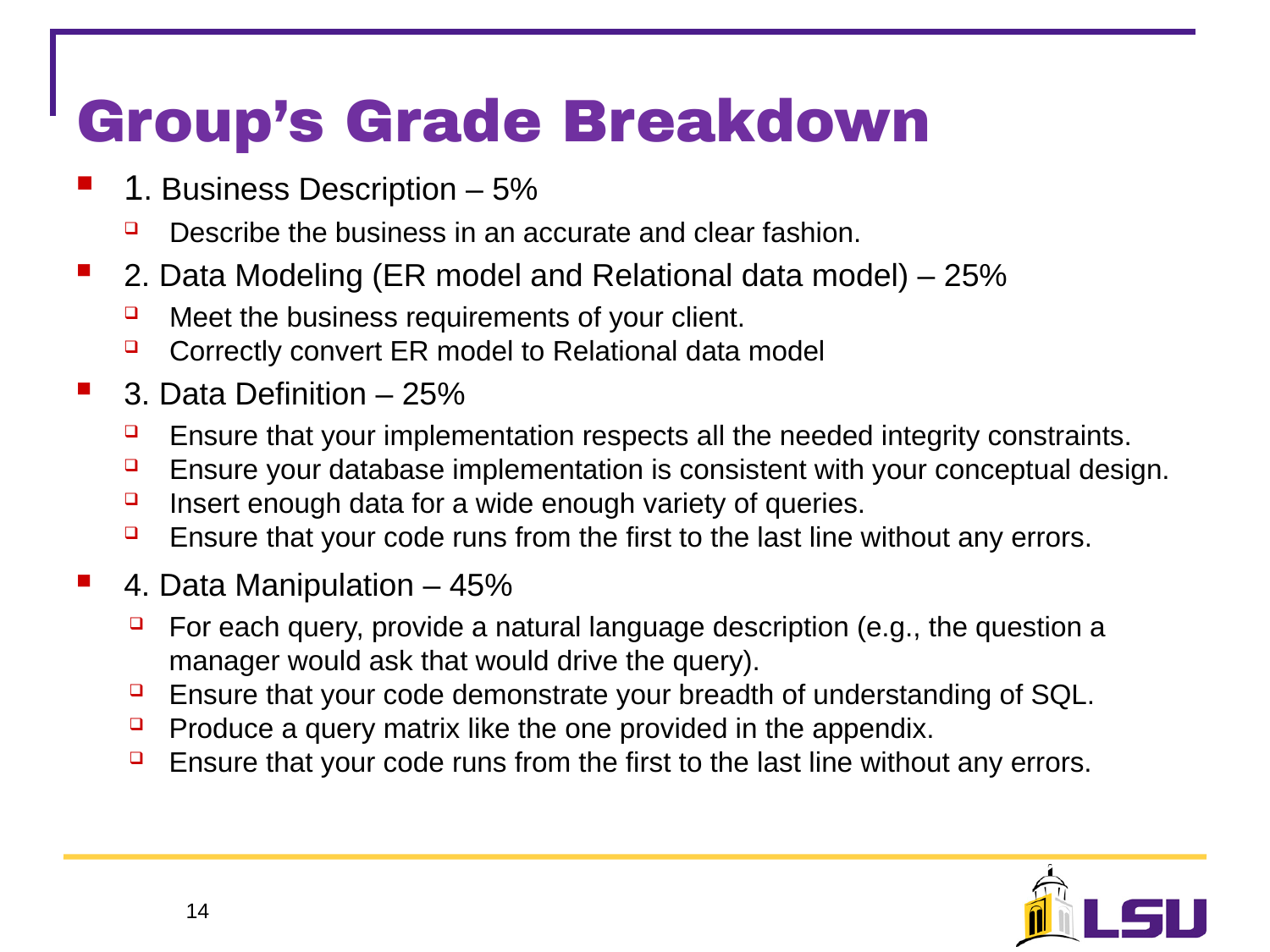

# Group’s Grade Breakdown
1. Business Description – 5%
Describe the business in an accurate and clear fashion.
2. Data Modeling (ER model and Relational data model) – 25%
Meet the business requirements of your client.
Correctly convert ER model to Relational data model
3. Data Definition – 25%
Ensure that your implementation respects all the needed integrity constraints.
Ensure your database implementation is consistent with your conceptual design.
Insert enough data for a wide enough variety of queries.
Ensure that your code runs from the first to the last line without any errors.
4. Data Manipulation – 45%
For each query, provide a natural language description (e.g., the question a manager would ask that would drive the query).
Ensure that your code demonstrate your breadth of understanding of SQL.
Produce a query matrix like the one provided in the appendix.
Ensure that your code runs from the first to the last line without any errors.
14